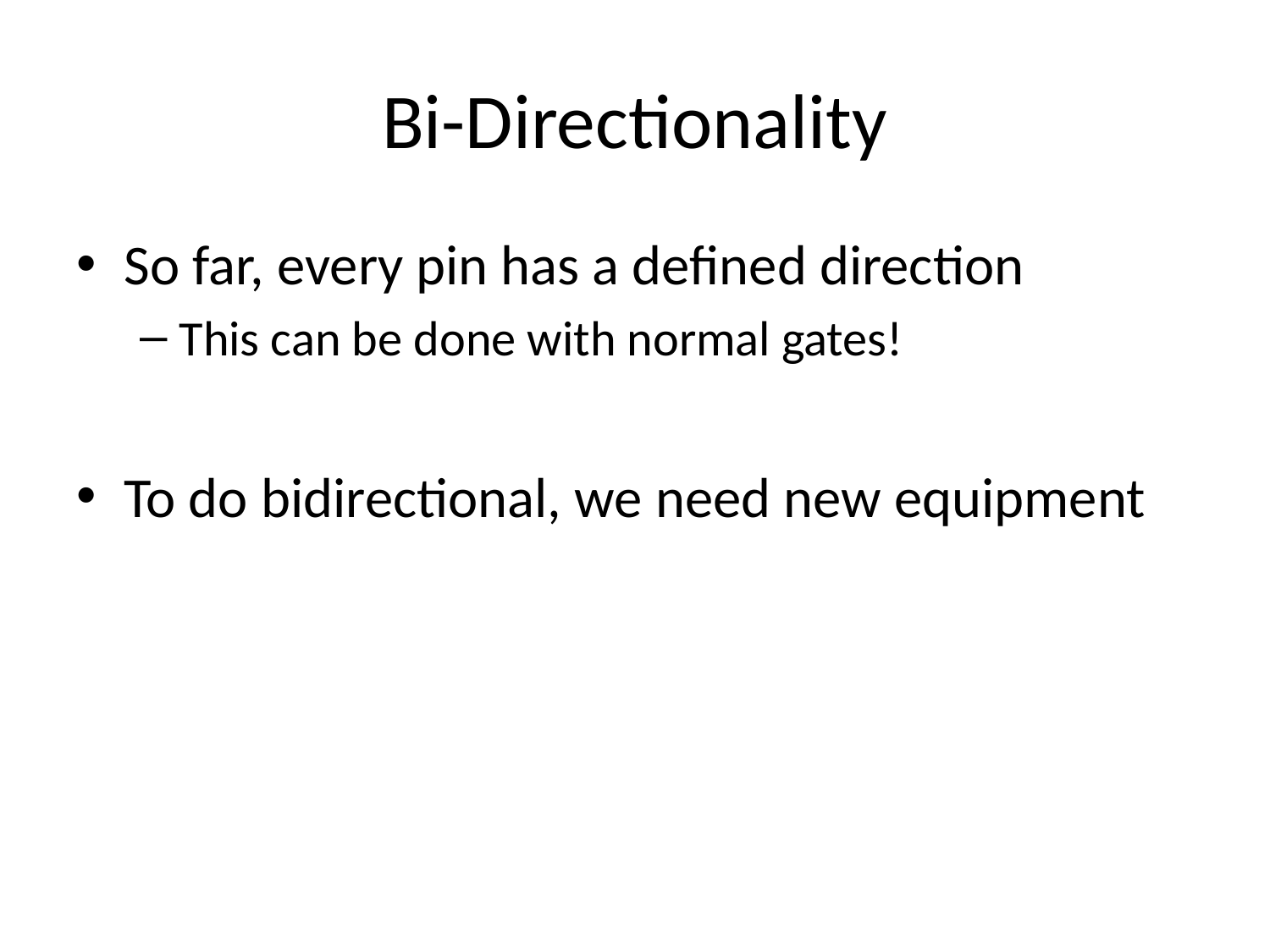

# Bi-Directionality
So far, every pin has a defined direction
This can be done with normal gates!

To do bidirectional, we need new equipment